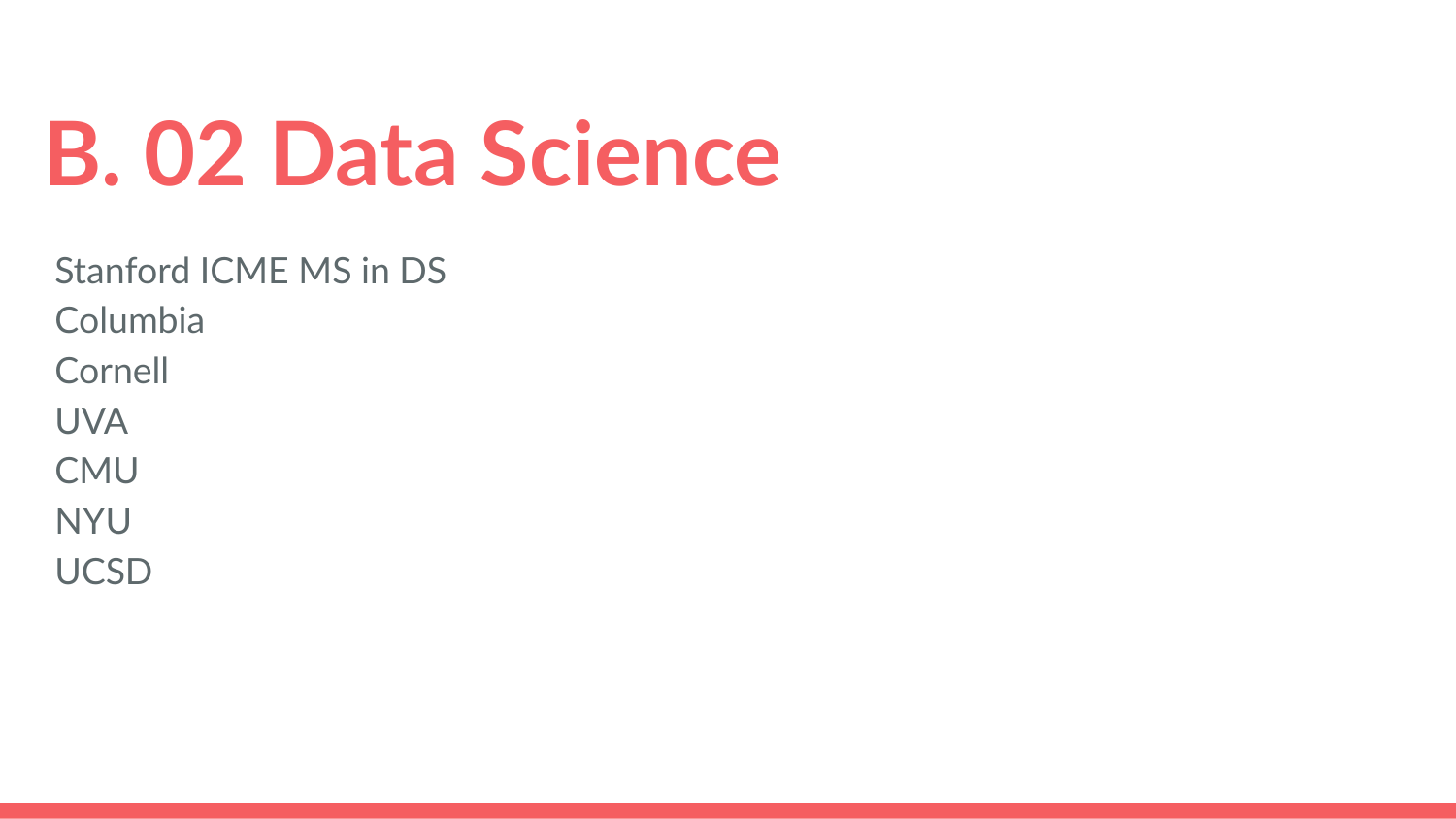

# B. 02 Data Science
Stanford ICME MS in DS
Columbia
Cornell
UVA
CMU
NYU
UCSD